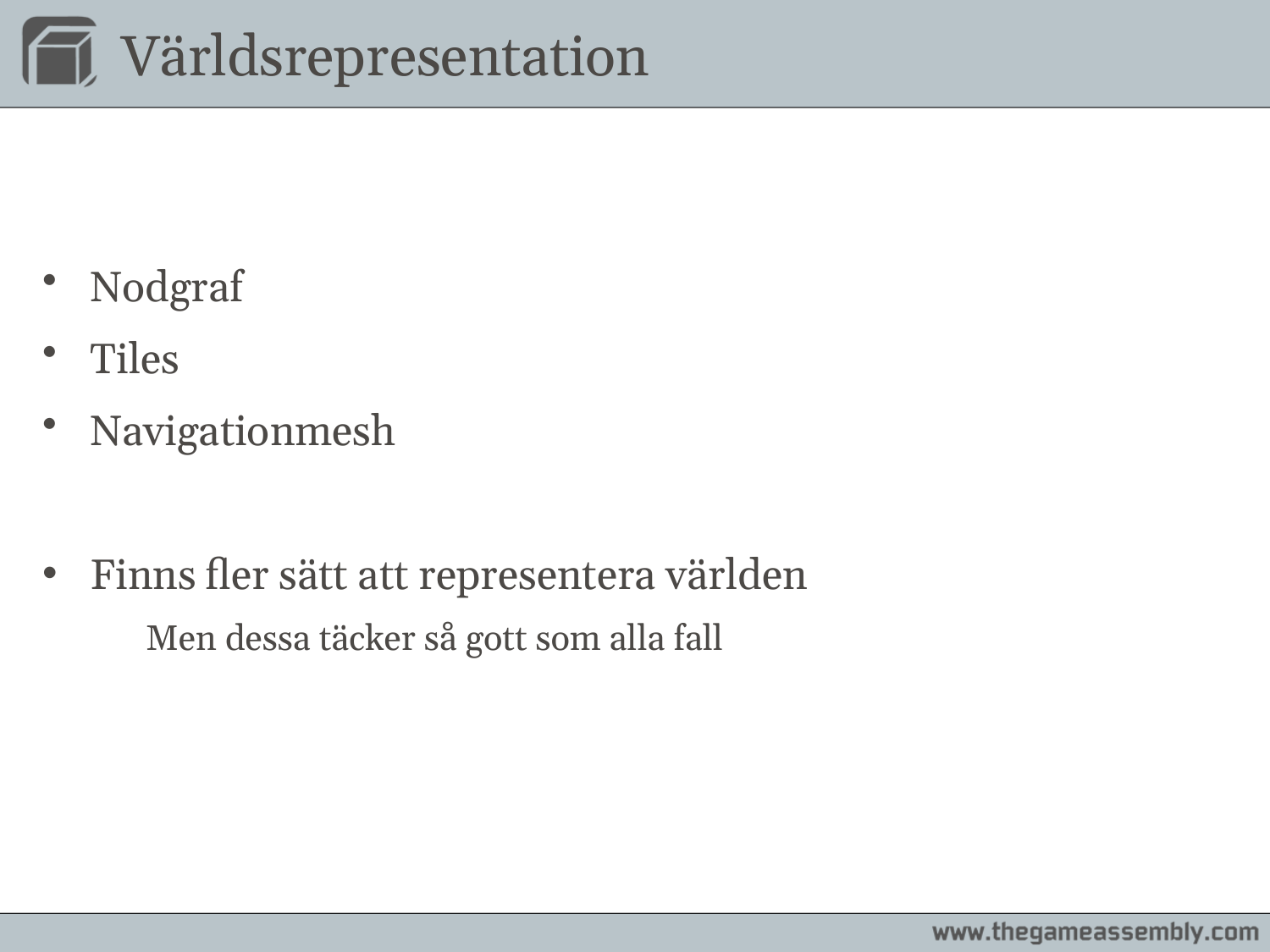

# Världsrepresentation

Nodgraf
Tiles
Navigationmesh

Finns fler sätt att representera världen
	Men dessa täcker så gott som alla fall